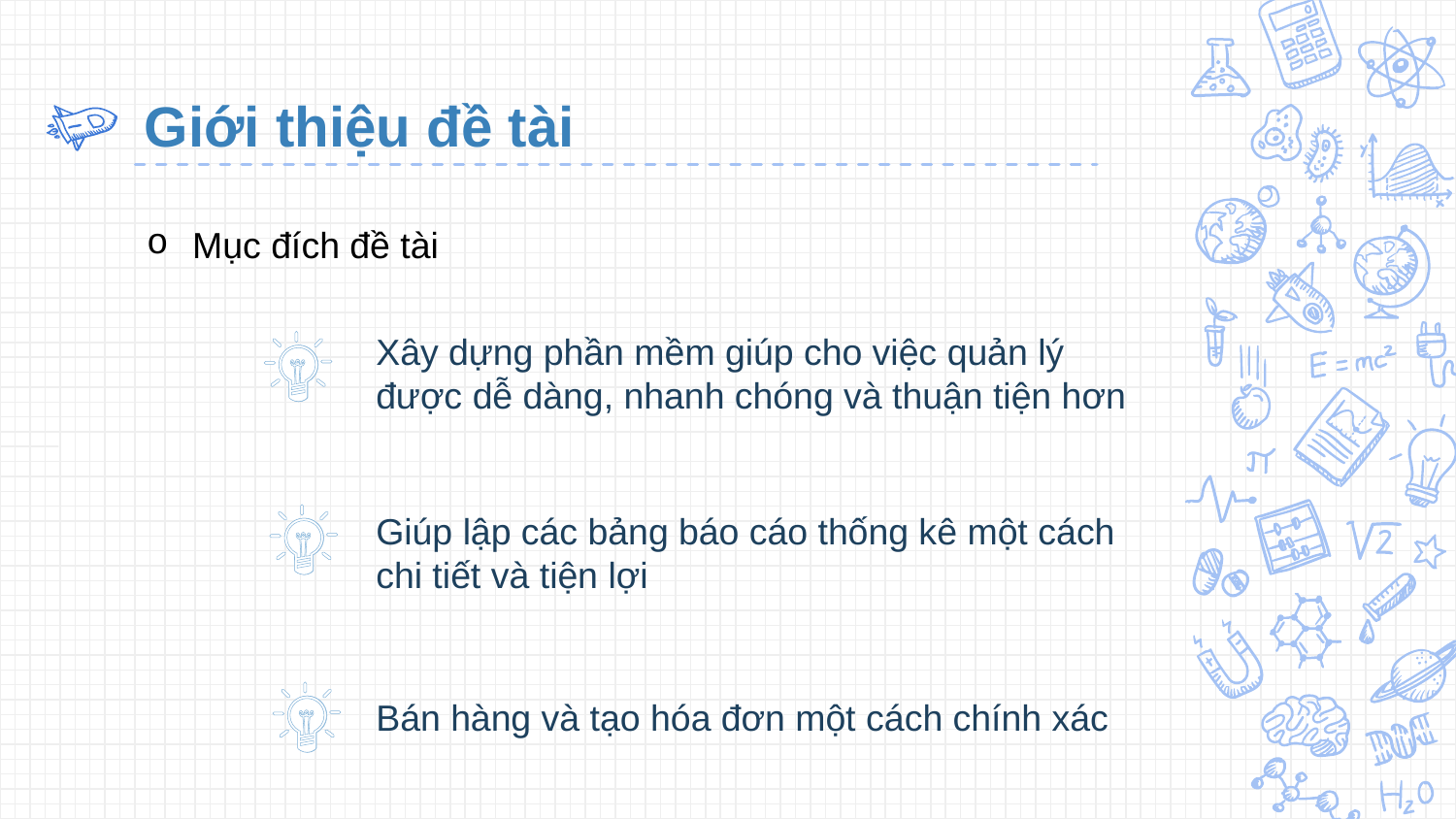

# Giới thiệu đề tài
Mục đích đề tài
Xây dựng phần mềm giúp cho việc quản lý được dễ dàng, nhanh chóng và thuận tiện hơn

Giúp lập các bảng báo cáo thống kê một cách chi tiết và tiện lợi

Bán hàng và tạo hóa đơn một cách chính xác